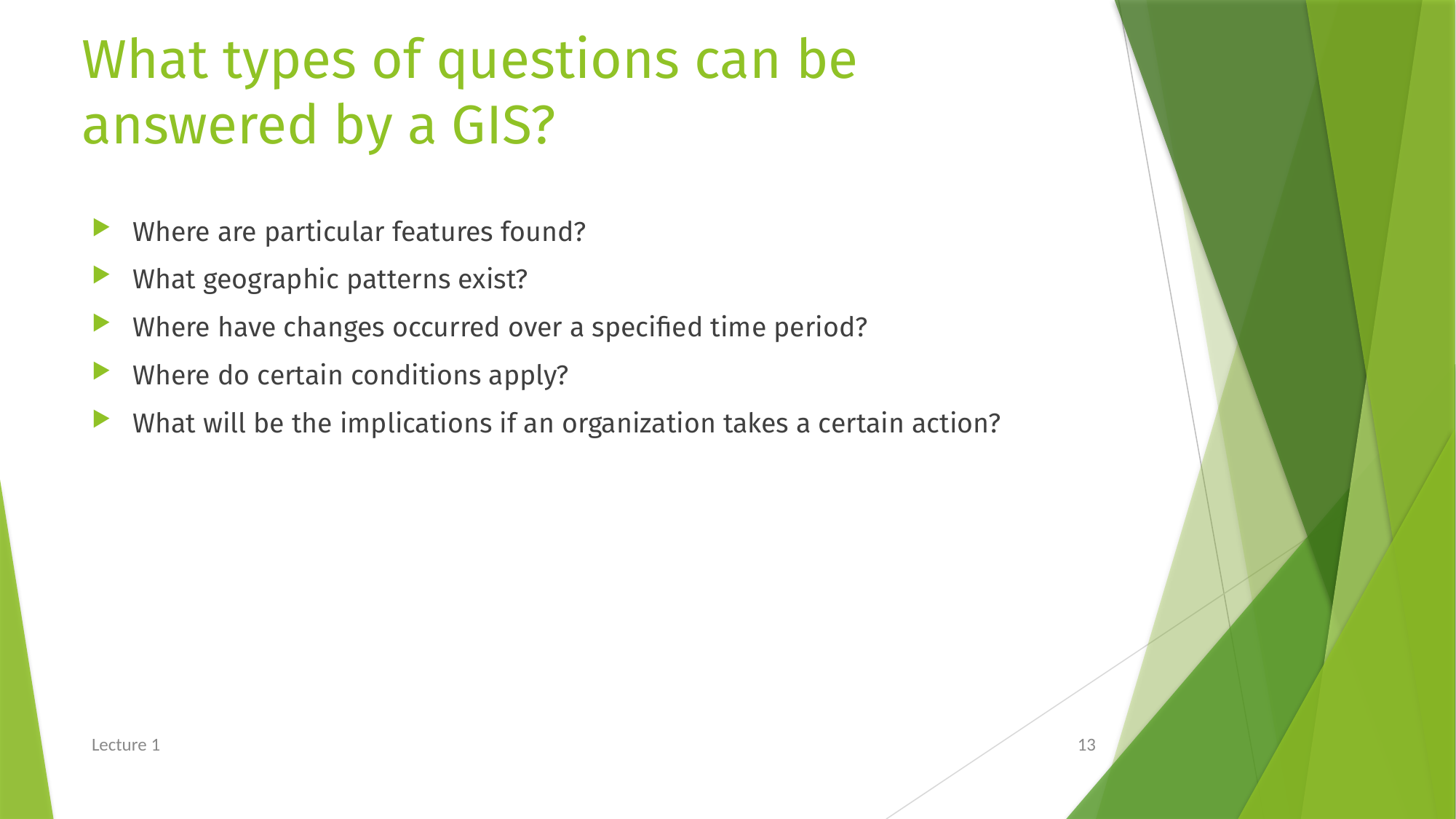

# What types of questions can be answered by a GIS?
Where are particular features found?
What geographic patterns exist?
Where have changes occurred over a specified time period?
Where do certain conditions apply?
What will be the implications if an organization takes a certain action?

Lecture 1
13